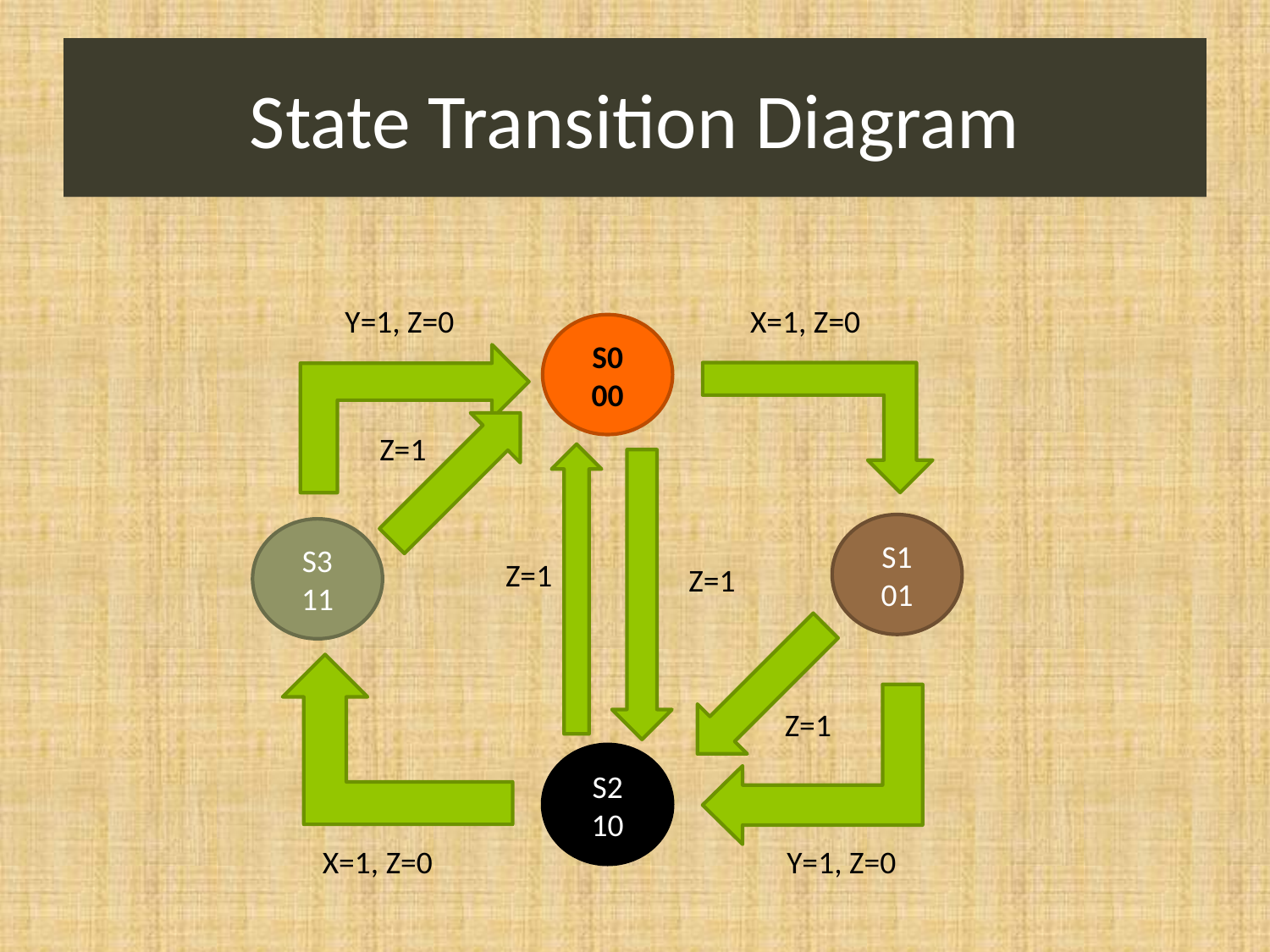

# State Transition Diagram
Y=1, Z=0
X=1, Z=0

S0
00

Z=1

S1
01
S3
11
Z=1
Z=1

Z=1
S2
10
X=1, Z=0
Y=1, Z=0